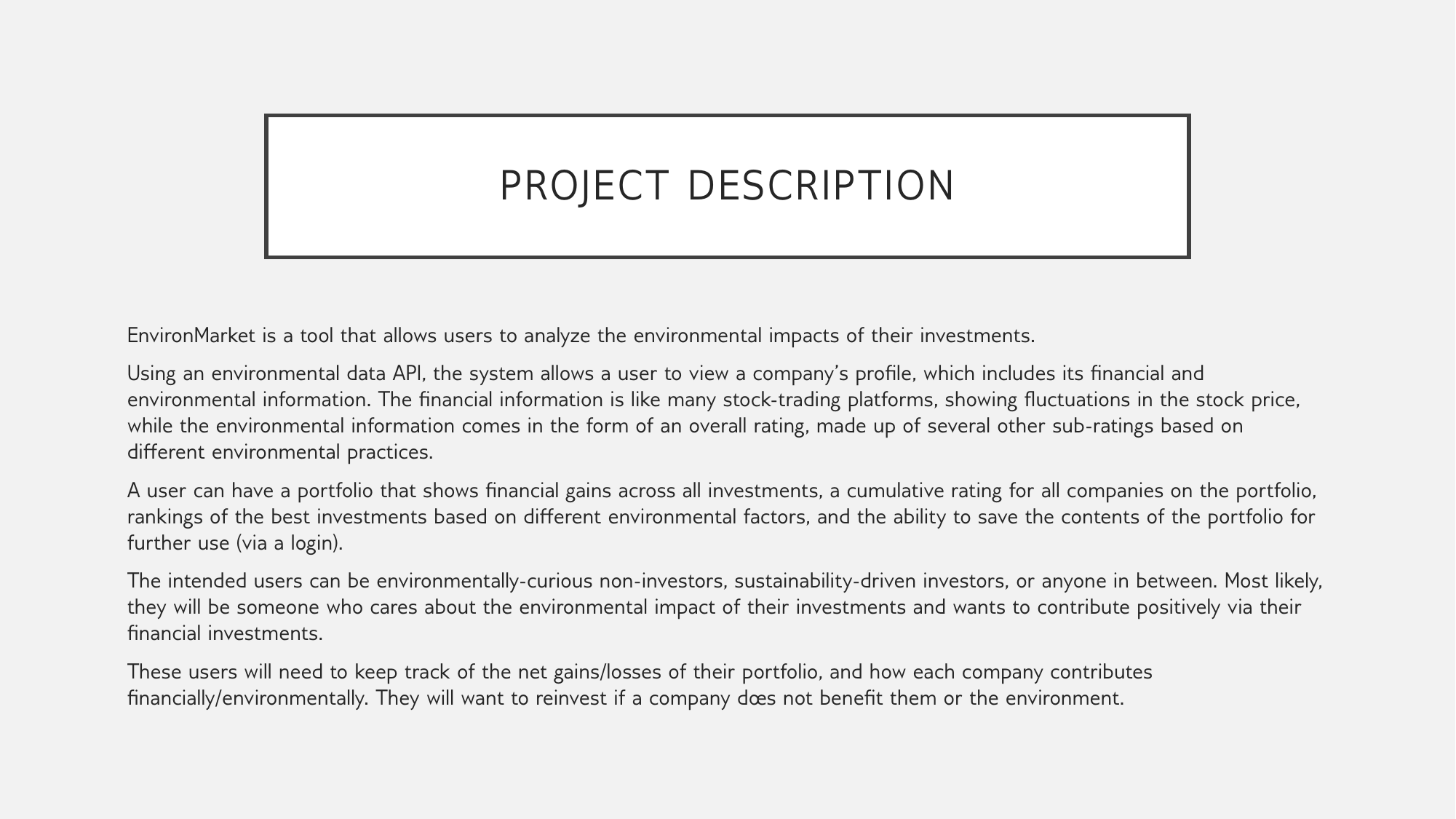

# Project Description
EnvironMarket is a tool that allows users to analyze the environmental impacts of their investments.
Using an environmental data API, the system allows a user to view a company’s profile, which includes its financial and environmental information. The financial information is like many stock-trading platforms, showing fluctuations in the stock price, while the environmental information comes in the form of an overall rating, made up of several other sub-ratings based on different environmental practices.
A user can have a portfolio that shows financial gains across all investments, a cumulative rating for all companies on the portfolio, rankings of the best investments based on different environmental factors, and the ability to save the contents of the portfolio for further use (via a login).
The intended users can be environmentally-curious non-investors, sustainability-driven investors, or anyone in between. Most likely, they will be someone who cares about the environmental impact of their investments and wants to contribute positively via their financial investments.
These users will need to keep track of the net gains/losses of their portfolio, and how each company contributes financially/environmentally. They will want to reinvest if a company does not benefit them or the environment.